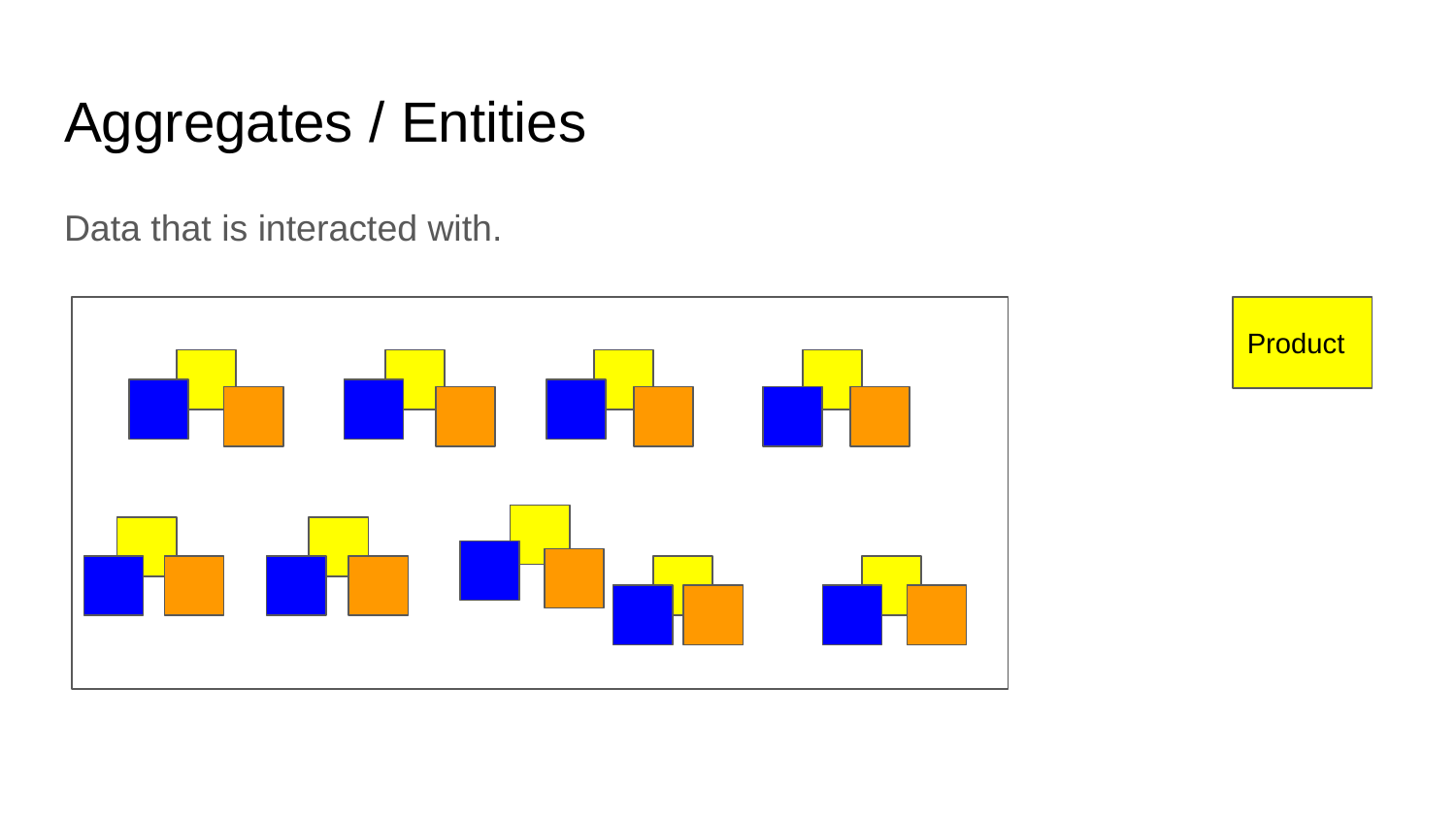

# Aggregates / Entities

Data that is interacted with.

Product